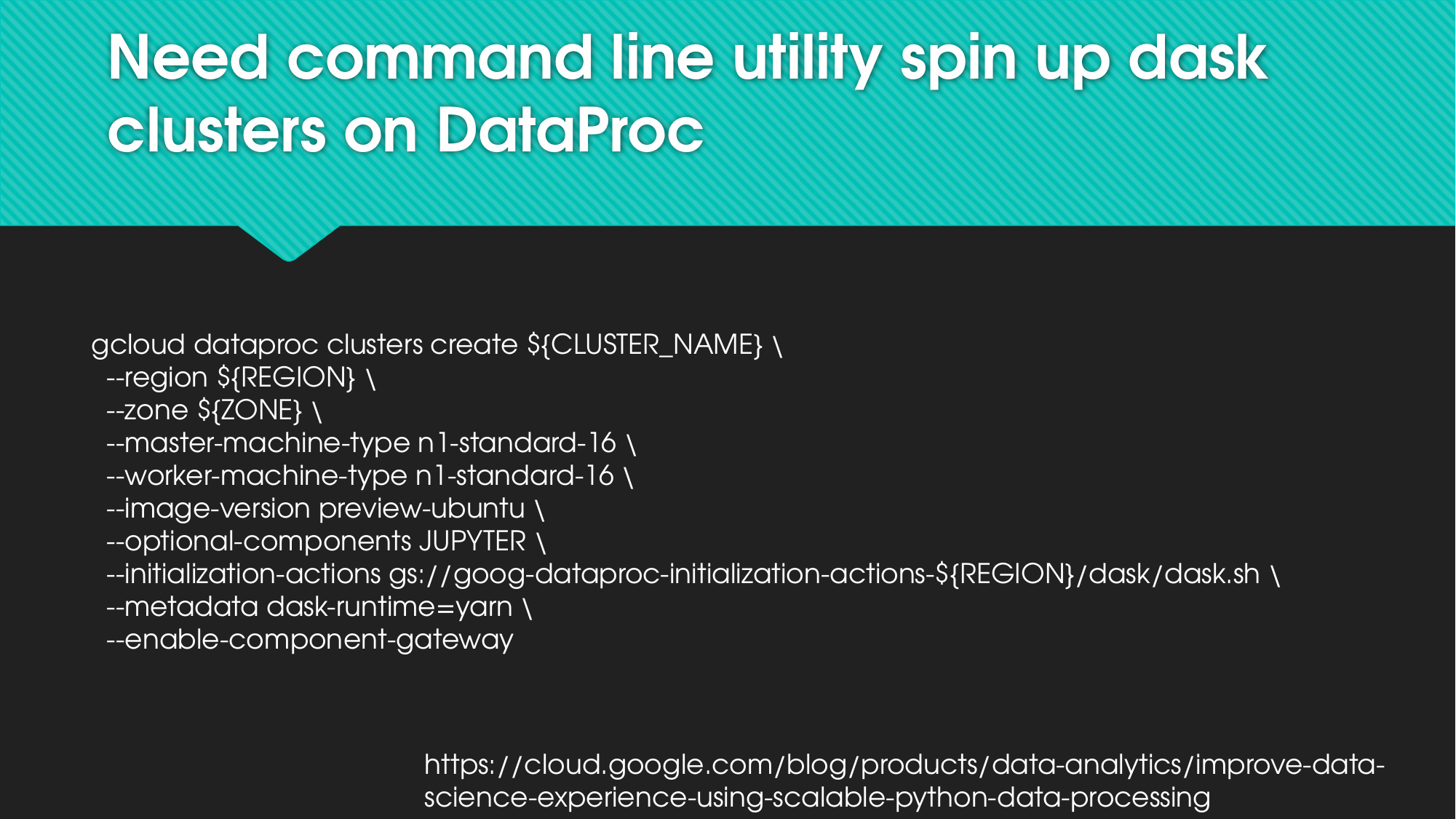

# Need command line utility spin up dask clusters on DataProc
gcloud dataproc clusters create ${CLUSTER_NAME} \
  --region ${REGION} \
  --zone ${ZONE} \
  --master-machine-type n1-standard-16 \
  --worker-machine-type n1-standard-16 \
  --image-version preview-ubuntu \
  --optional-components JUPYTER \
  --initialization-actions gs://goog-dataproc-initialization-actions-${REGION}/dask/dask.sh \
  --metadata dask-runtime=yarn \
  --enable-component-gateway
https://cloud.google.com/blog/products/data-analytics/improve-data-science-experience-using-scalable-python-data-processing